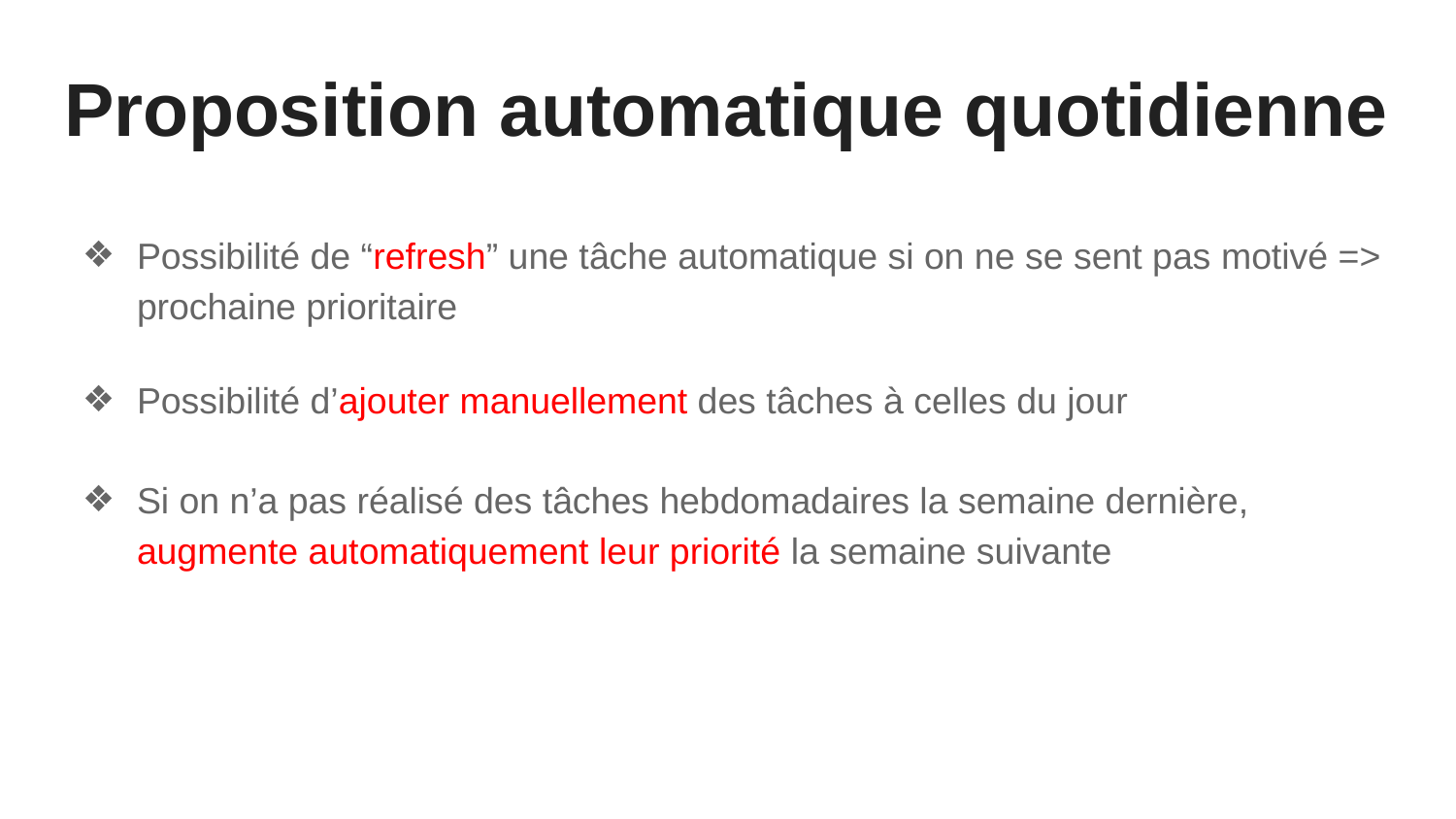

# Proposition automatique quotidienne
Possibilité de “refresh” une tâche automatique si on ne se sent pas motivé => prochaine prioritaire
Possibilité d’ajouter manuellement des tâches à celles du jour
Si on n’a pas réalisé des tâches hebdomadaires la semaine dernière, augmente automatiquement leur priorité la semaine suivante